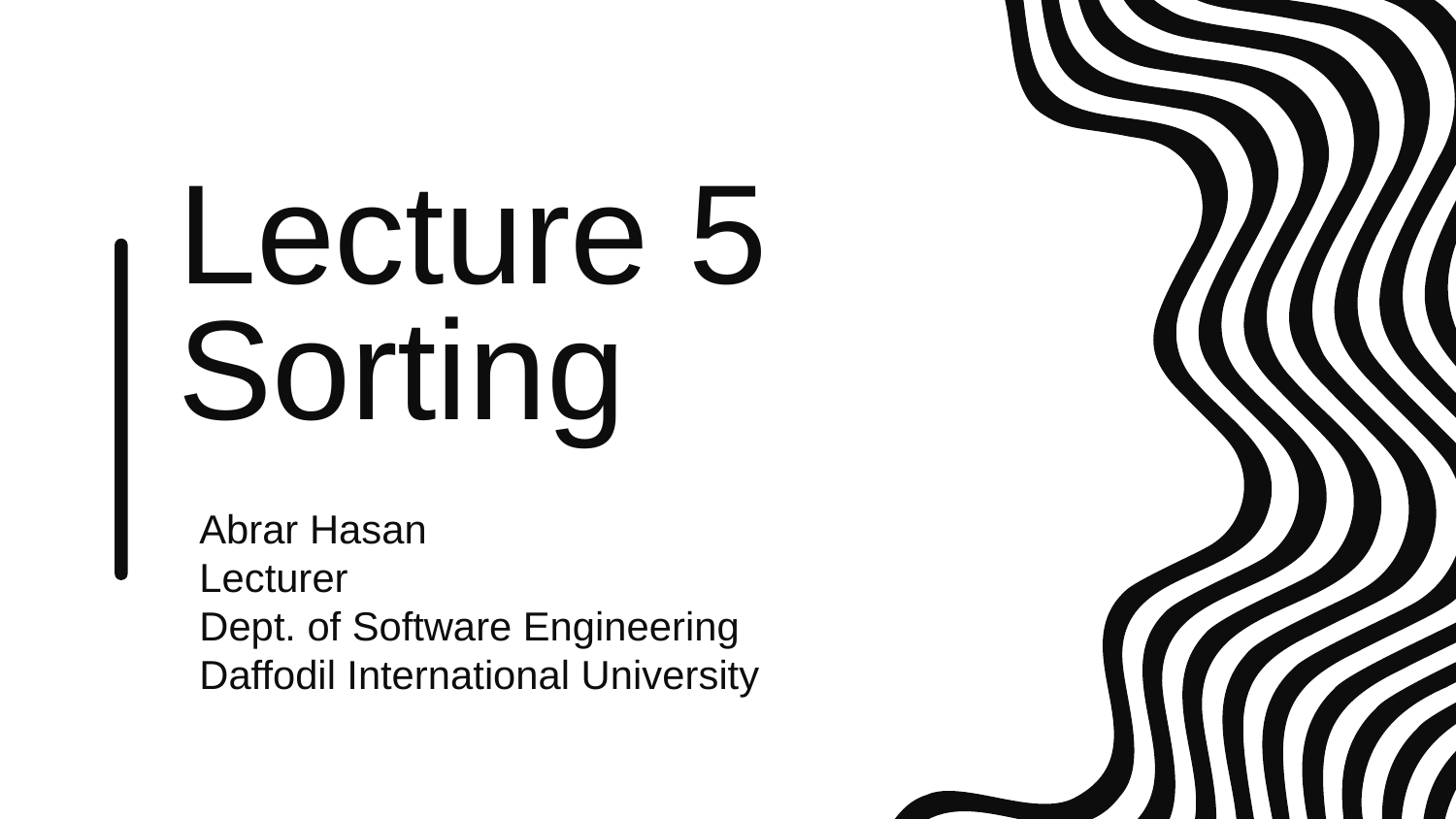

# Lecture 5 Sorting
Abrar Hasan
Lecturer
Dept. of Software Engineering
Daffodil International University